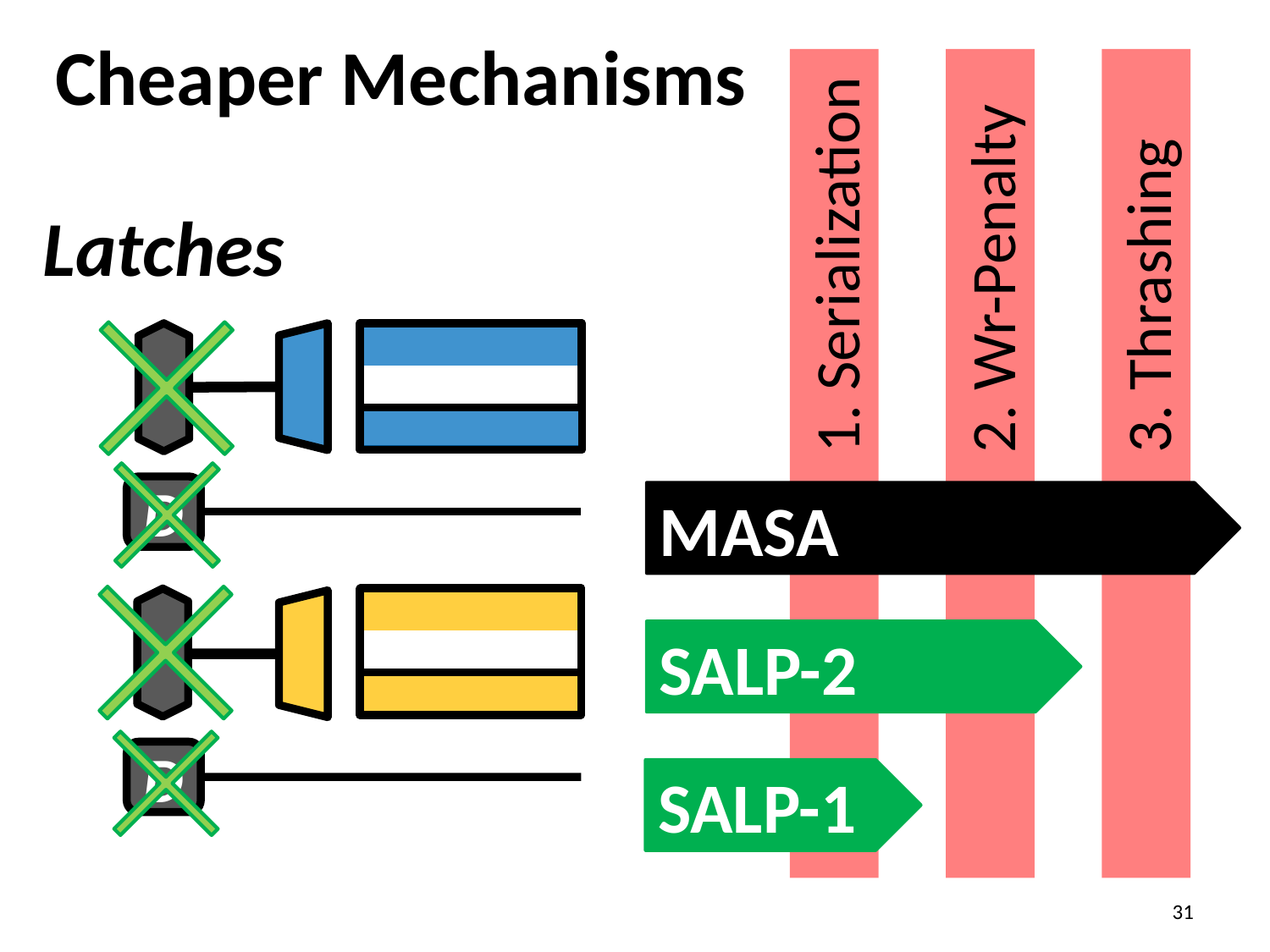

# Cheaper Mechanisms
Latches

3. Thrashing
1. Serialization
2. Wr-Penalty

D
MASA

SALP-2

D
SALP-1
31